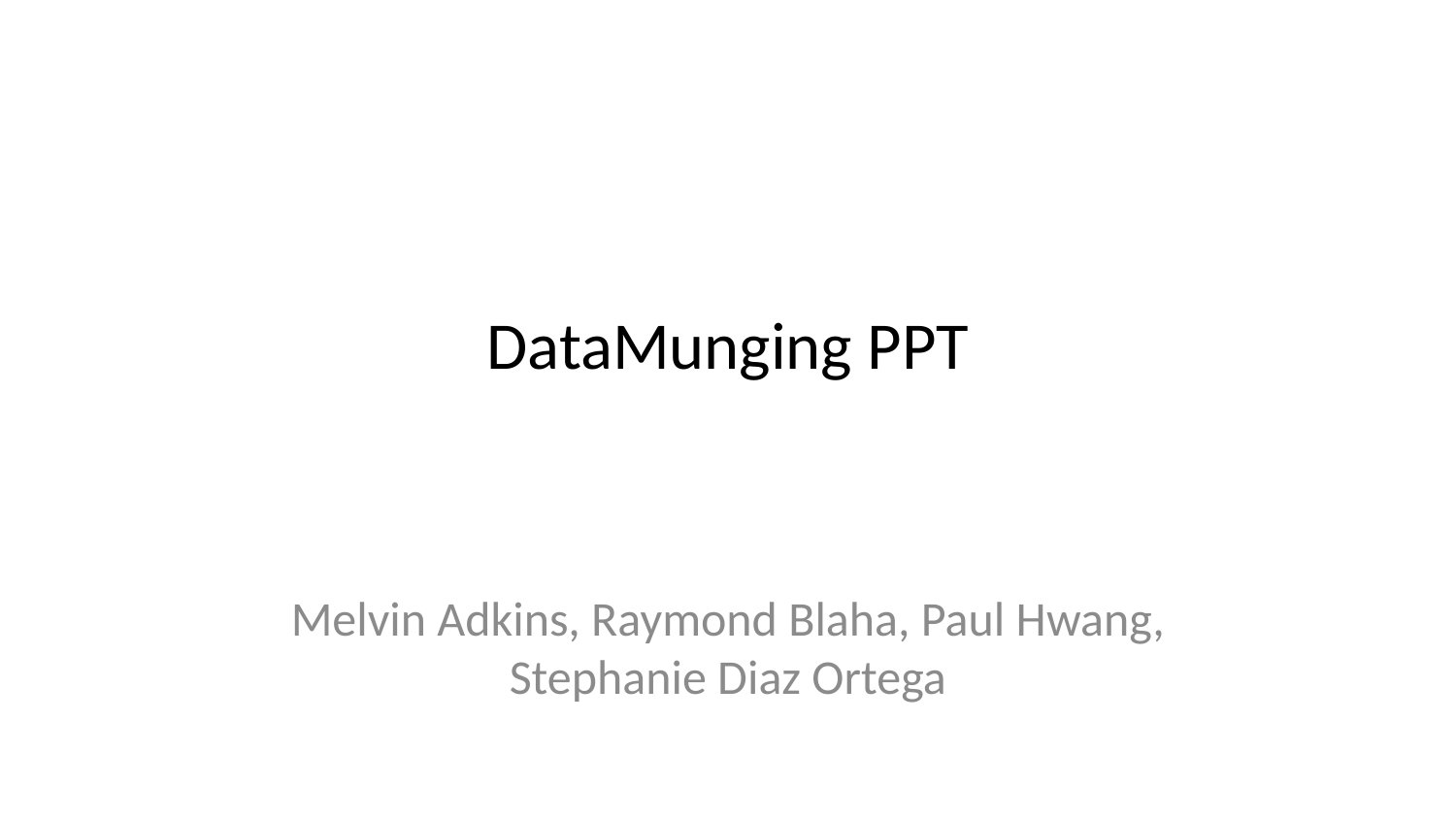

# DataMunging PPT
Melvin Adkins, Raymond Blaha, Paul Hwang, Stephanie Diaz Ortega